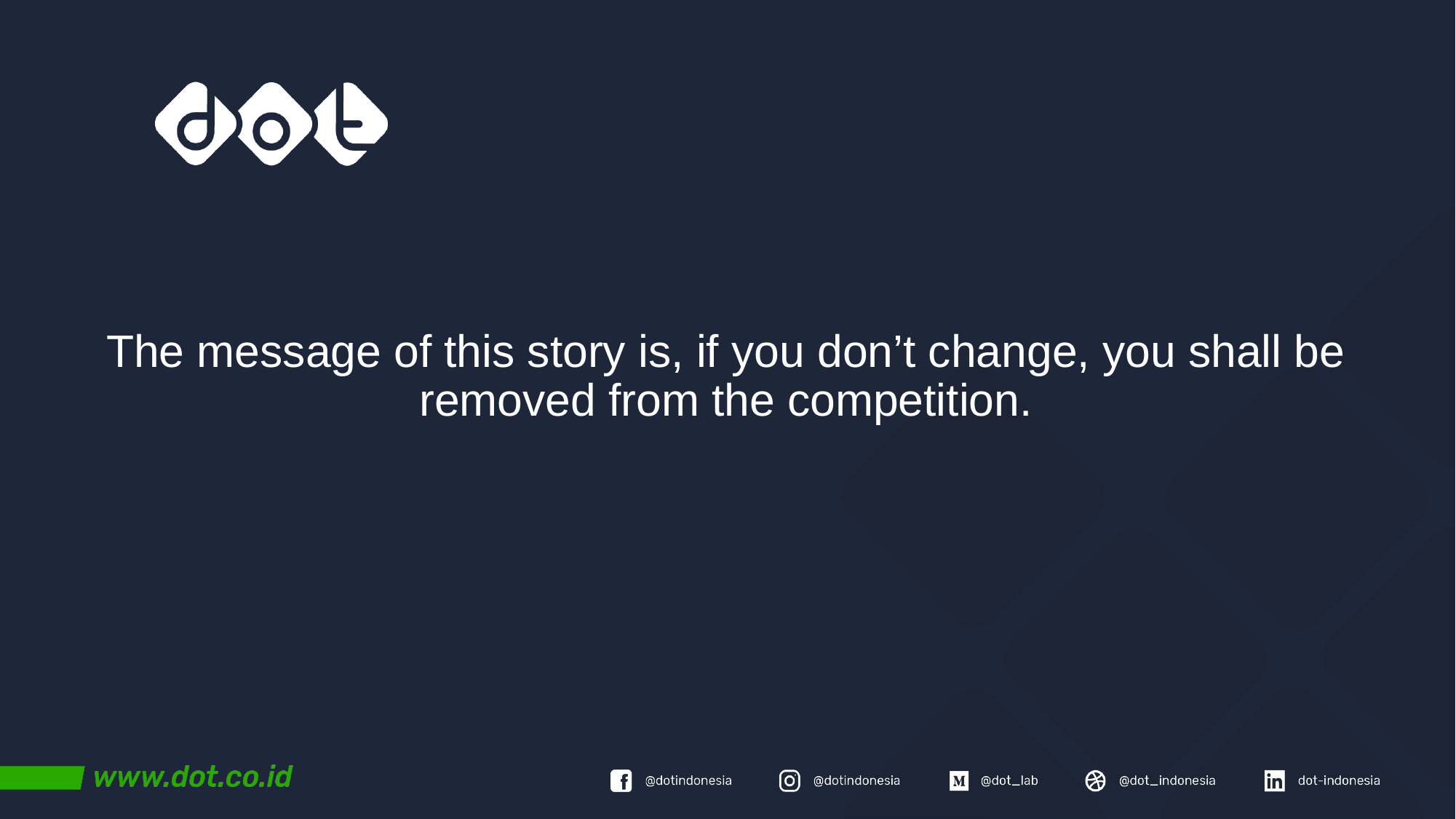

The message of this story is, if you don’t change, you shall be removed from the competition.